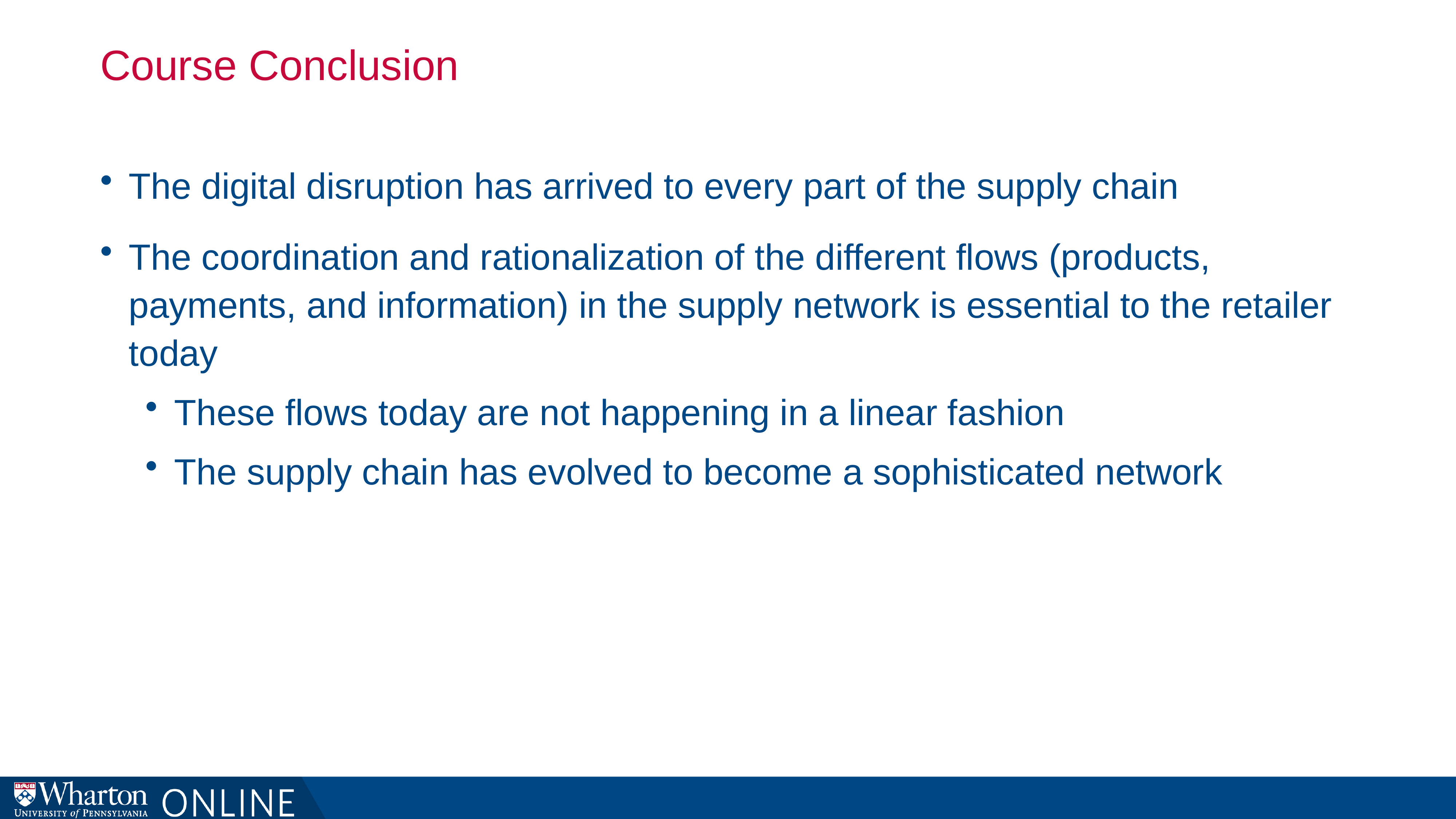

# Course Conclusion
The digital disruption has arrived to every part of the supply chain
The coordination and rationalization of the different flows (products, payments, and information) in the supply network is essential to the retailer today
These flows today are not happening in a linear fashion
The supply chain has evolved to become a sophisticated network